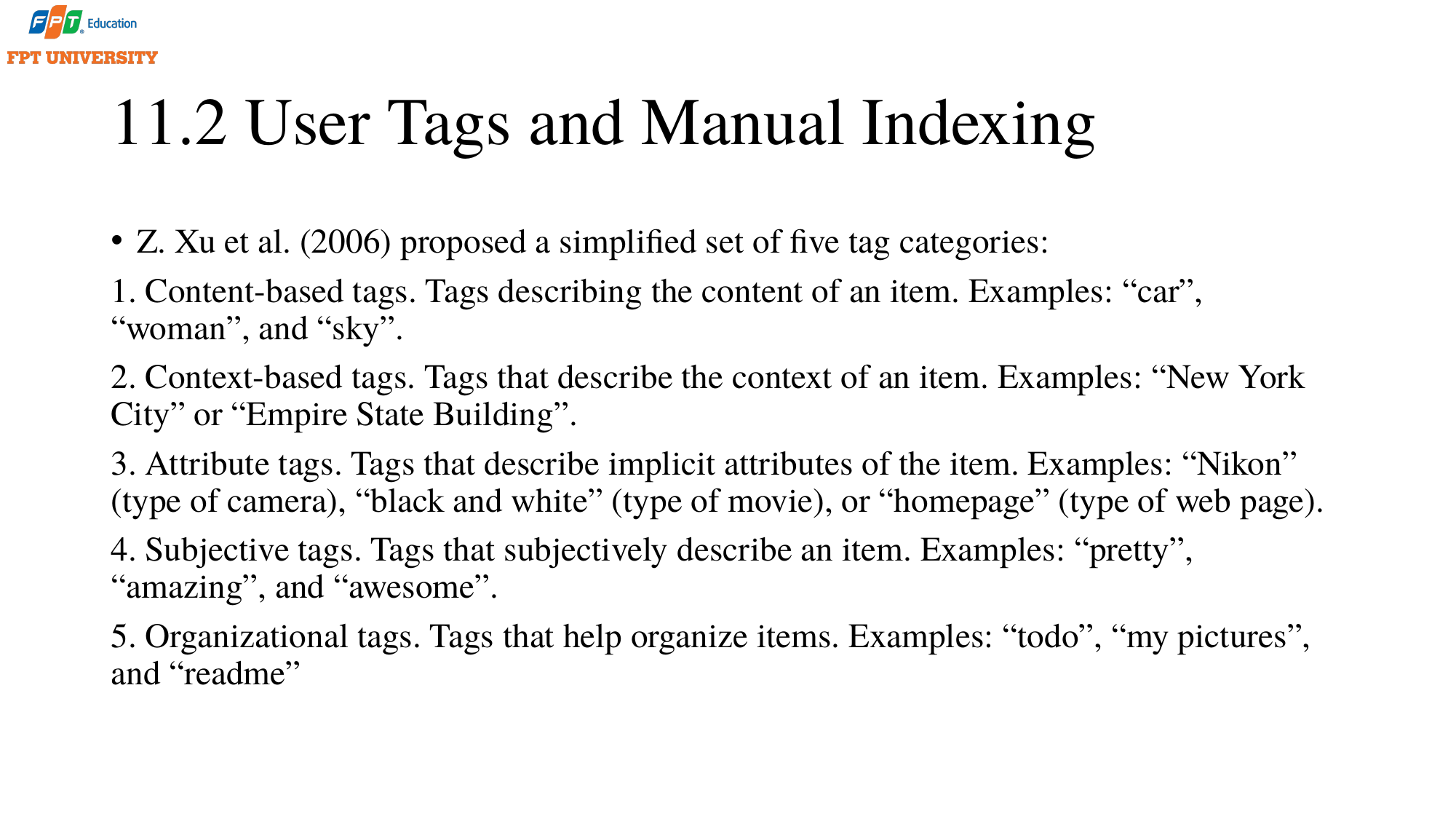

# 11.2 User Tags and Manual Indexing
Z. Xu et al. (2006) proposed a simplified set of five tag categories:
1. Content-based tags. Tags describing the content of an item. Examples: “car”, “woman”, and “sky”.
2. Context-based tags. Tags that describe the context of an item. Examples: “New York City” or “Empire State Building”.
3. Attribute tags. Tags that describe implicit attributes of the item. Examples: “Nikon” (type of camera), “black and white” (type of movie), or “homepage” (type of web page).
4. Subjective tags. Tags that subjectively describe an item. Examples: “pretty”, “amazing”, and “awesome”.
5. Organizational tags. Tags that help organize items. Examples: “todo”, “my pictures”, and “readme”